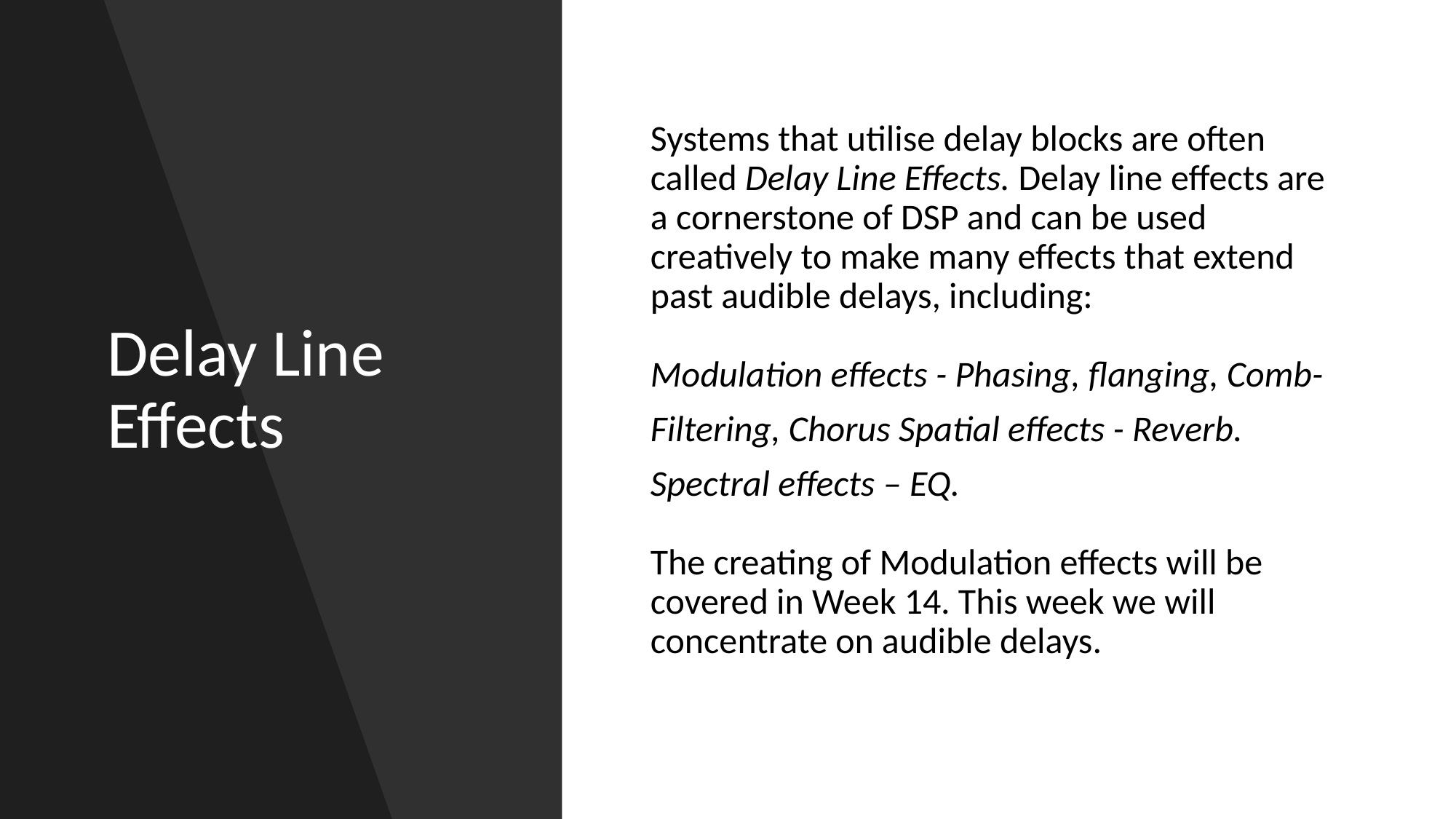

# Delay Line Effects
Systems that utilise delay blocks are often called Delay Line Effects. Delay line effects are a cornerstone of DSP and can be used creatively to make many effects that extend past audible delays, including:
Modulation effects - Phasing, flanging, Comb-
Filtering, Chorus Spatial effects - Reverb.
Spectral effects – EQ.
The creating of Modulation effects will be covered in Week 14. This week we will concentrate on audible delays.